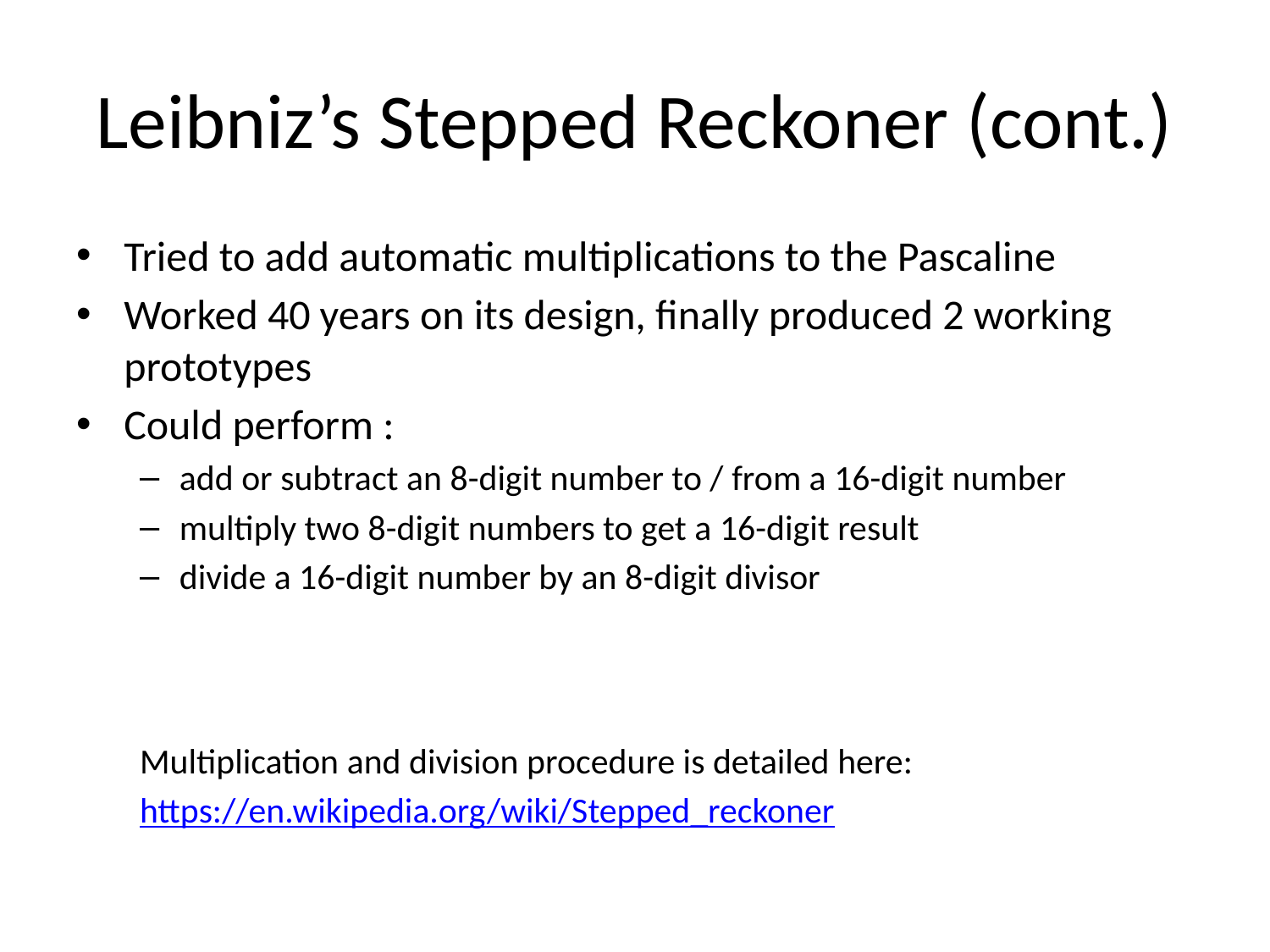

# Leibniz’s Stepped Reckoner (cont.)
Tried to add automatic multiplications to the Pascaline
Worked 40 years on its design, finally produced 2 working prototypes
Could perform :
add or subtract an 8-digit number to / from a 16-digit number
multiply two 8-digit numbers to get a 16-digit result
divide a 16-digit number by an 8-digit divisor

Multiplication and division procedure is detailed here:
https://en.wikipedia.org/wiki/Stepped_reckoner